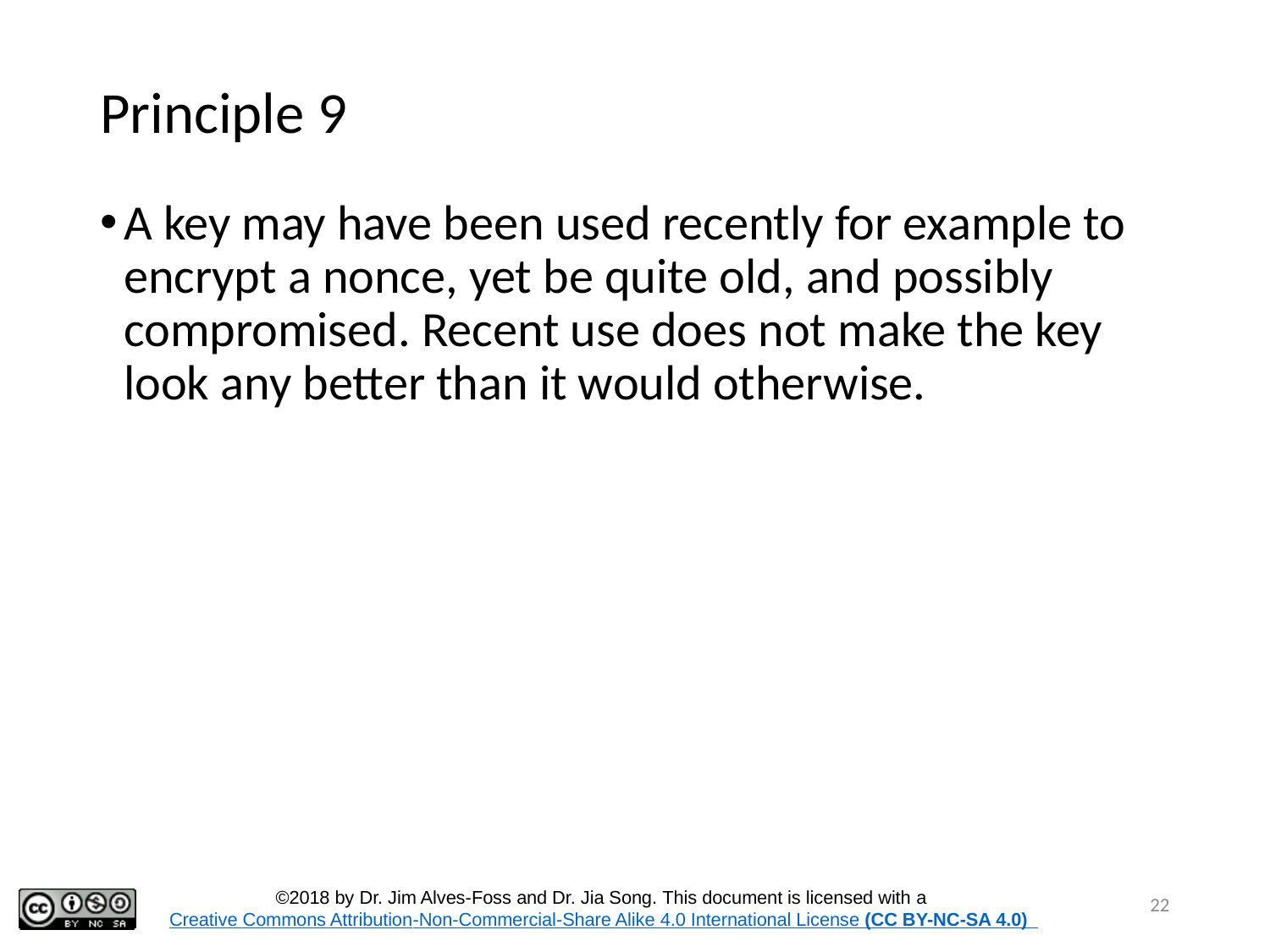

# Principle 9
A key may have been used recently for example to encrypt a nonce, yet be quite old, and possibly compromised. Recent use does not make the key look any better than it would otherwise.
22